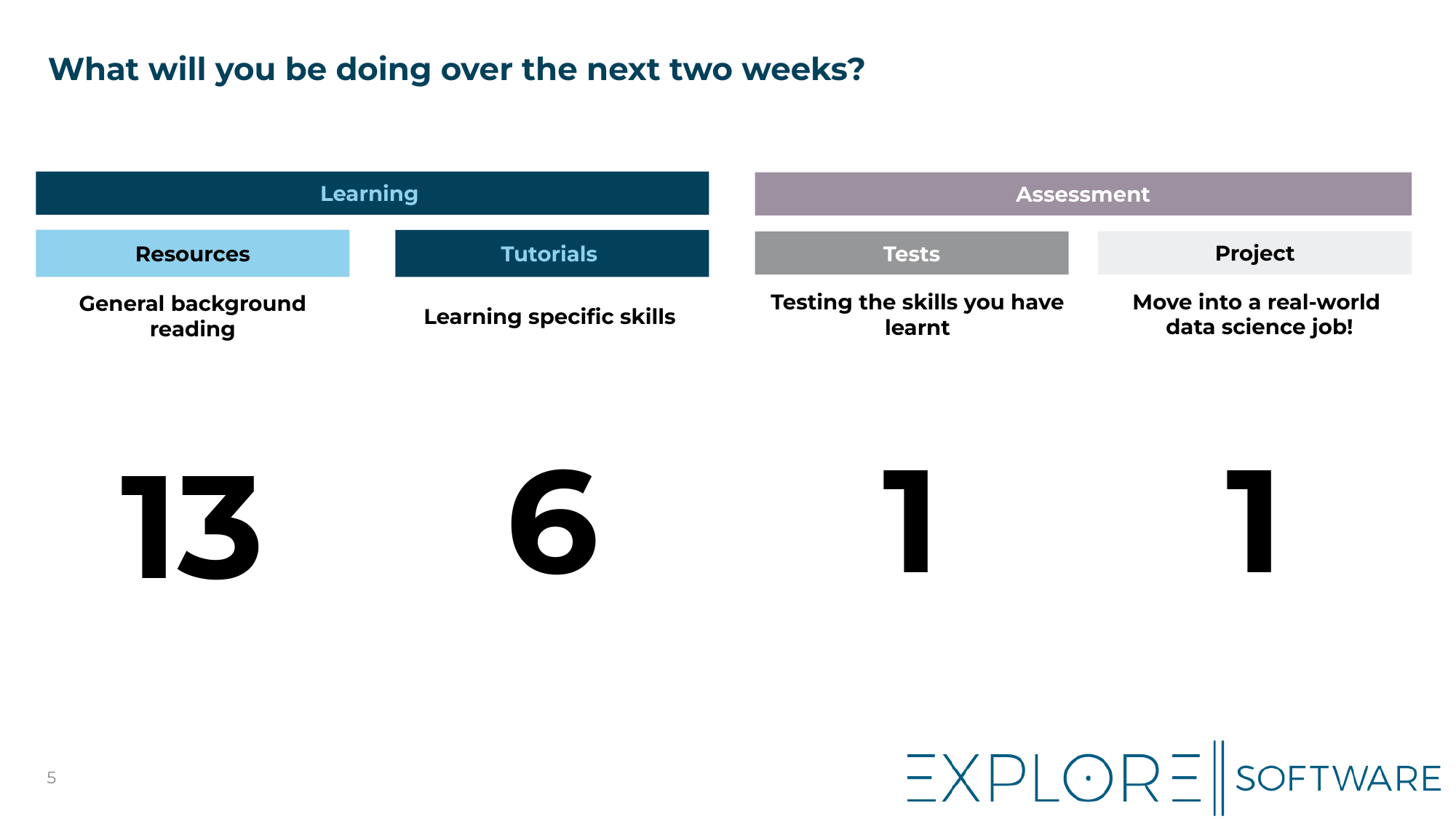

# What will you be doing over the next two weeks?
Learning
Assessment
Resources
Tutorials
Project
Tests
Move into a real-world
data science job!
Testing the skills you have learnt
General background
reading
Learning specific skills
1
1
6
13
5